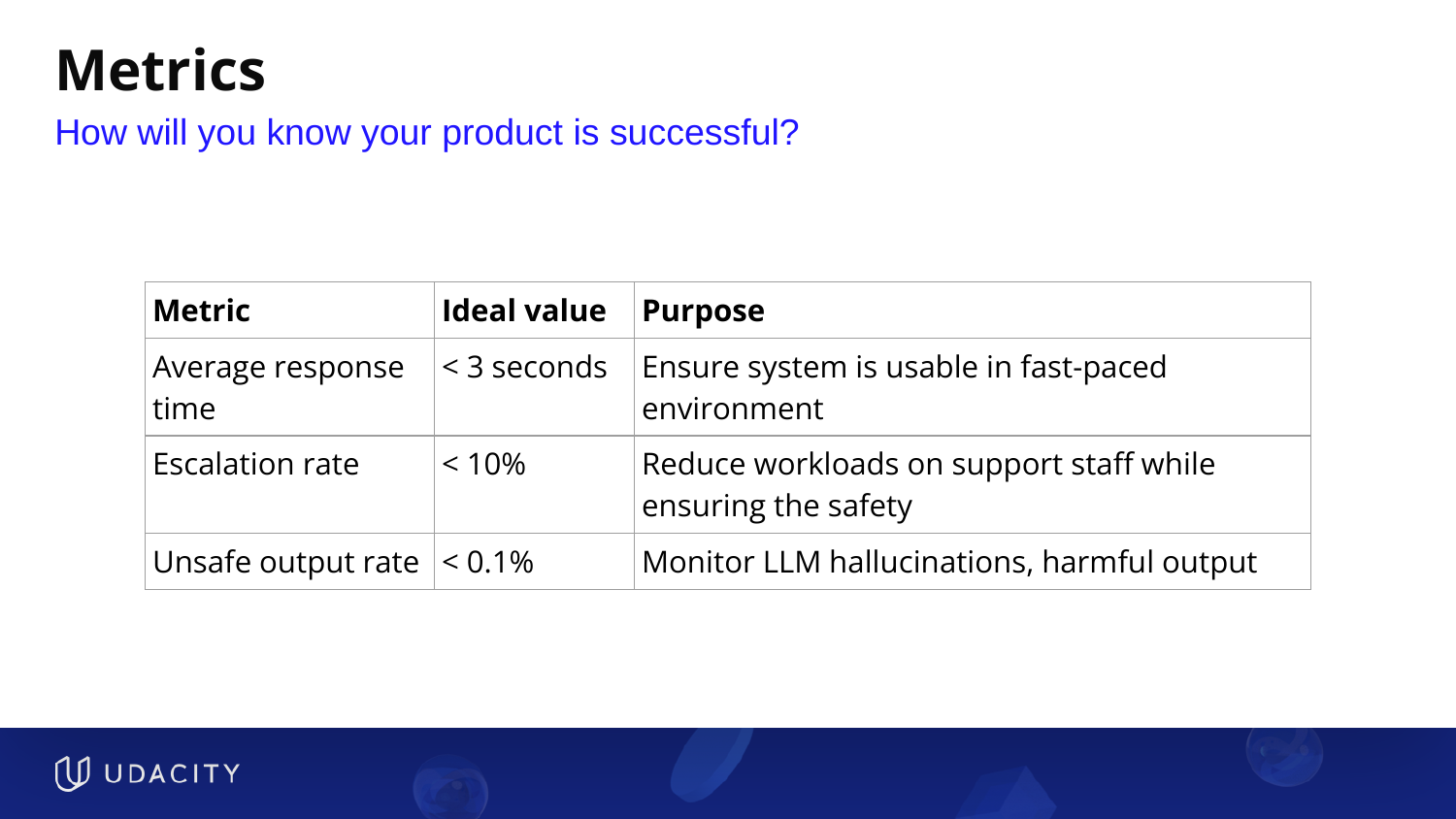

# Metrics
How will you know your product is successful?
| Metric | Ideal value | Purpose |
| --- | --- | --- |
| Average response time | < 3 seconds | Ensure system is usable in fast-paced environment |
| Escalation rate | < 10% | Reduce workloads on support staff while ensuring the safety |
| Unsafe output rate | < 0.1% | Monitor LLM hallucinations, harmful output |